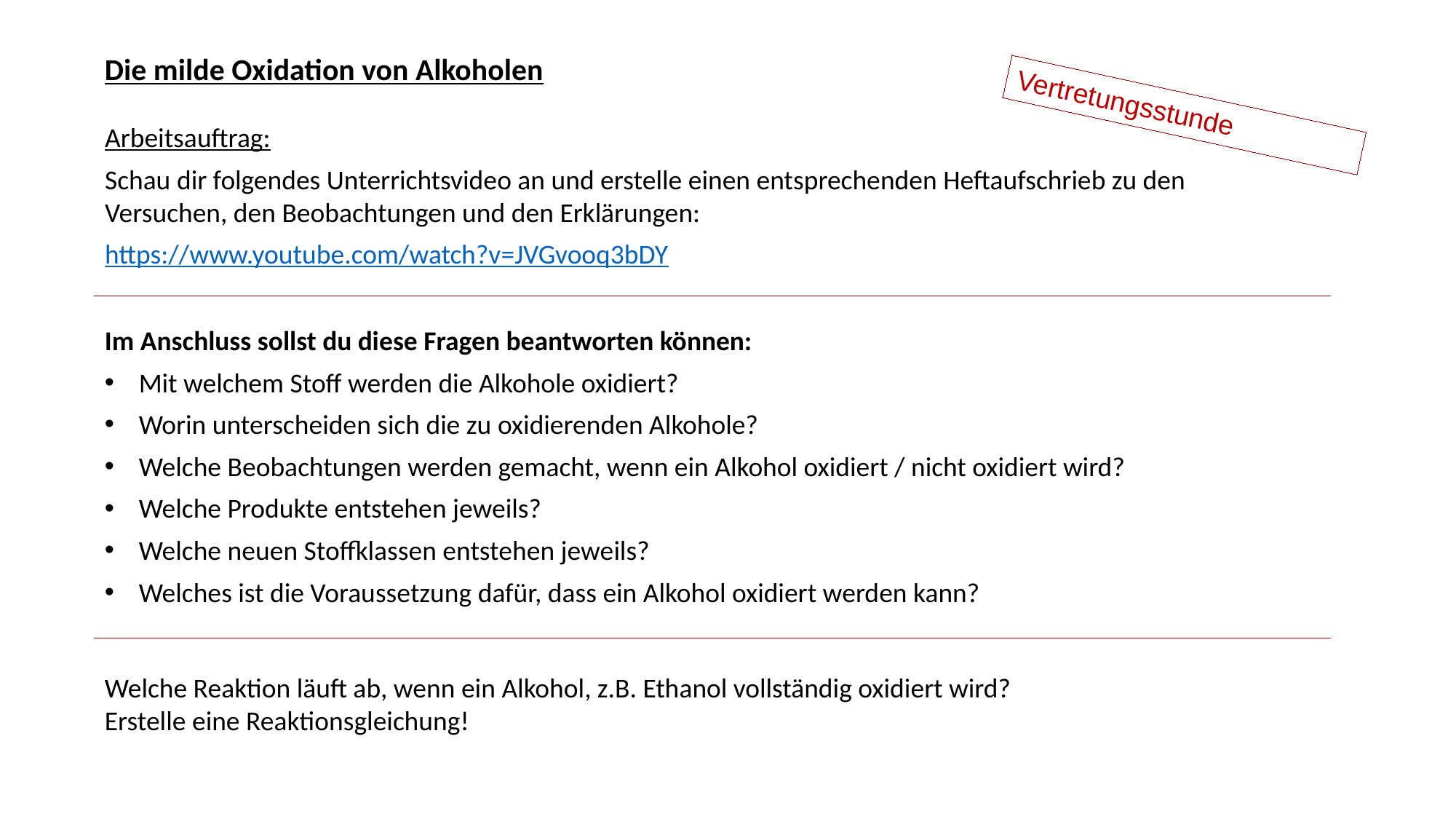

Die milde Oxidation von Alkoholen
Vertretungsstunde
Arbeitsauftrag:
Schau dir folgendes Unterrichtsvideo an und erstelle einen entsprechenden Heftaufschrieb zu den Versuchen, den Beobachtungen und den Erklärungen:
https://www.youtube.com/watch?v=JVGvooq3bDY
Im Anschluss sollst du diese Fragen beantworten können:
Mit welchem Stoff werden die Alkohole oxidiert?
Worin unterscheiden sich die zu oxidierenden Alkohole?
Welche Beobachtungen werden gemacht, wenn ein Alkohol oxidiert / nicht oxidiert wird?
Welche Produkte entstehen jeweils?
Welche neuen Stoffklassen entstehen jeweils?
Welches ist die Voraussetzung dafür, dass ein Alkohol oxidiert werden kann?
Welche Reaktion läuft ab, wenn ein Alkohol, z.B. Ethanol vollständig oxidiert wird?
Erstelle eine Reaktionsgleichung!